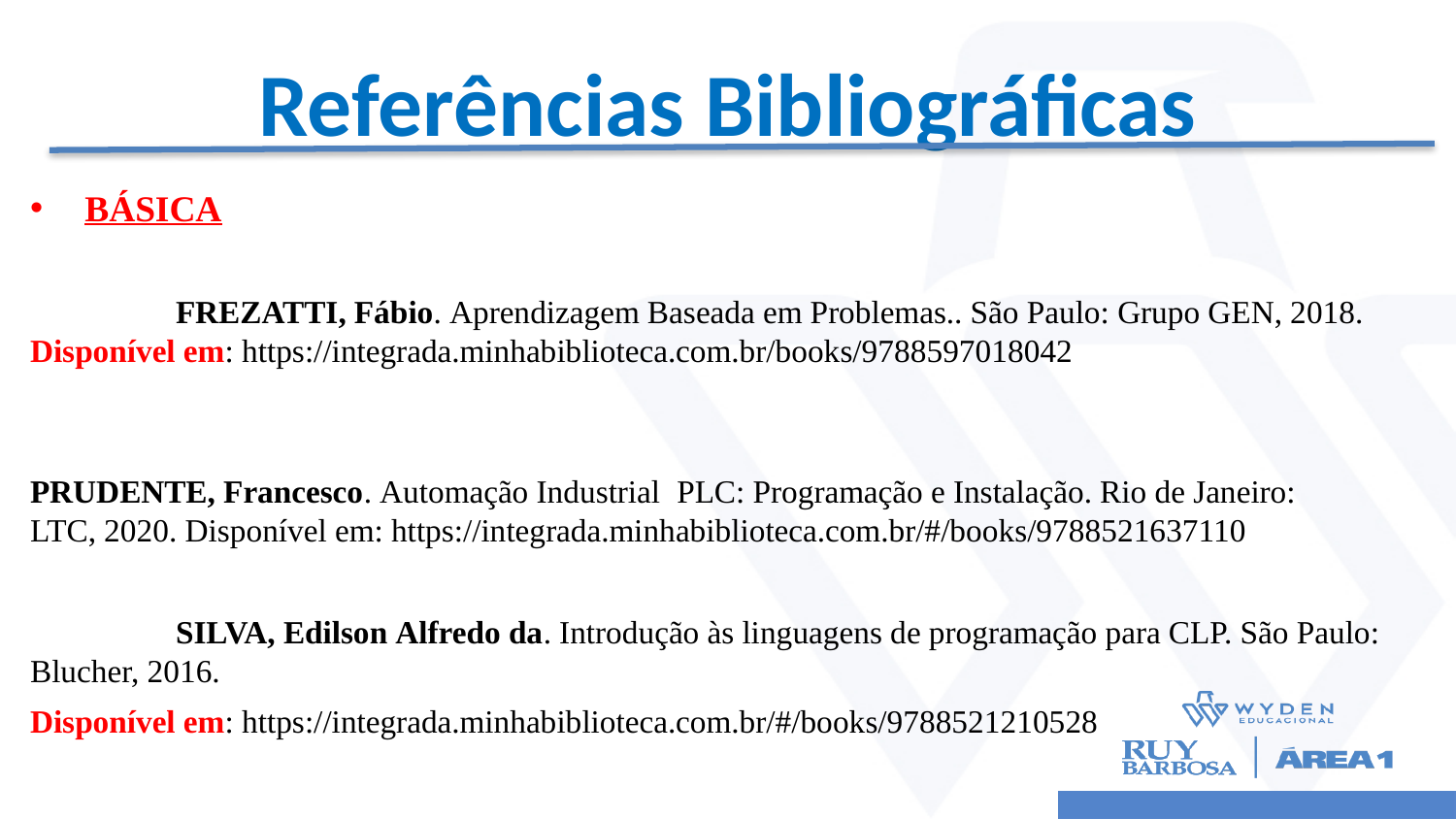

# Referências Bibliográficas
BÁSICA

	FREZATTI, Fábio. Aprendizagem Baseada em Problemas.. São Paulo: Grupo GEN, 2018. Disponível em: https://integrada.minhabiblioteca.com.br/books/9788597018042

	PRUDENTE, Francesco. Automação Industrial ­ PLC: Programação e Instalação. Rio de Janeiro: LTC, 2020. Disponível em: https://integrada.minhabiblioteca.com.br/#/books/9788521637110

	SILVA, Edilson Alfredo da. Introdução às linguagens de programação para CLP. São Paulo: Blucher, 2016.
Disponível em: https://integrada.minhabiblioteca.com.br/#/books/9788521210528